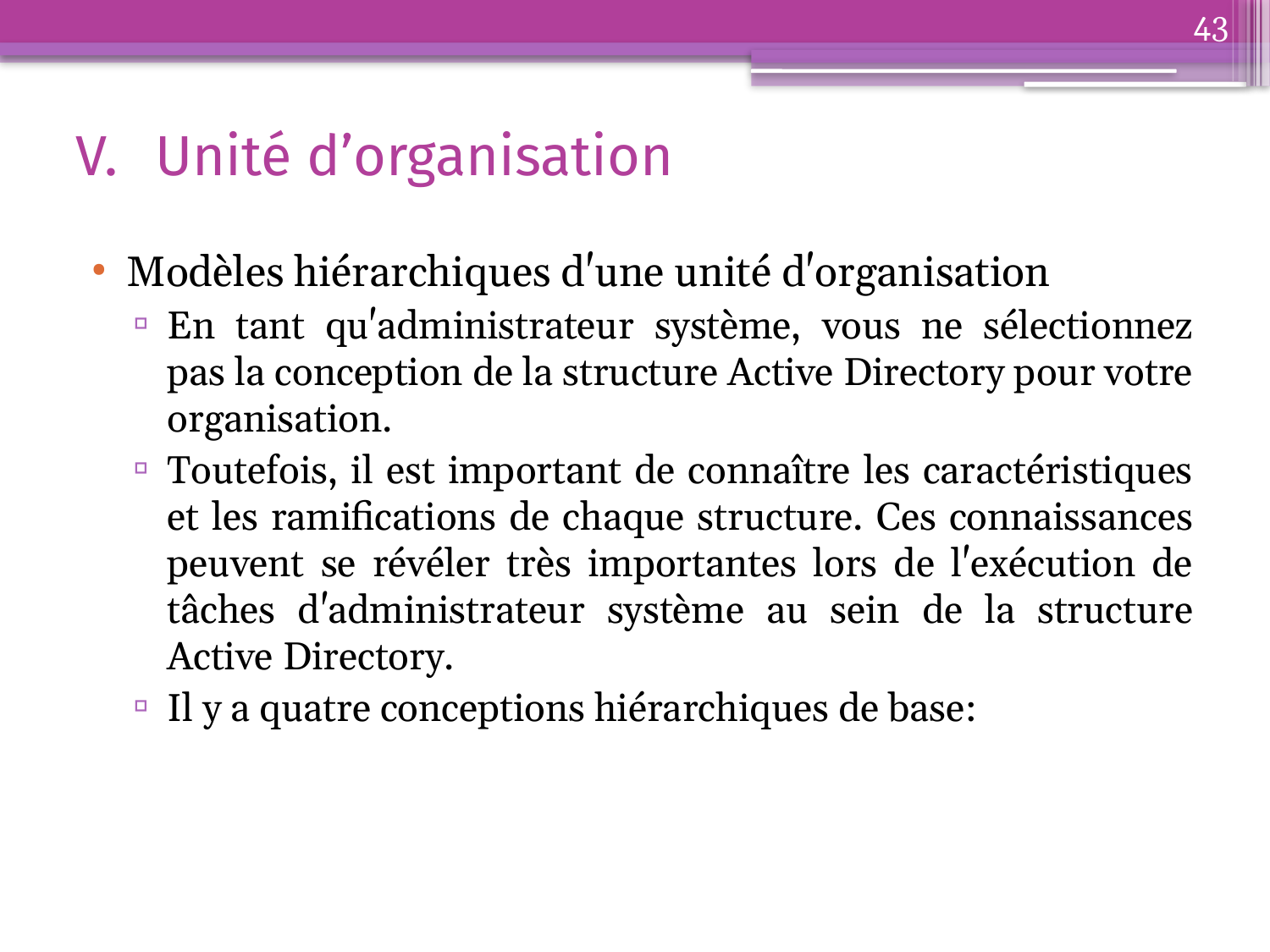

43
# Unité d’organisation
Modèles hiérarchiques d'une unité d'organisation
En tant qu'administrateur système, vous ne sélectionnez pas la conception de la structure Active Directory pour votre organisation.
Toutefois, il est important de connaître les caractéristiques et les ramifications de chaque structure. Ces connaissances peuvent se révéler très importantes lors de l'exécution de tâches d'administrateur système au sein de la structure Active Directory.
Il y a quatre conceptions hiérarchiques de base: